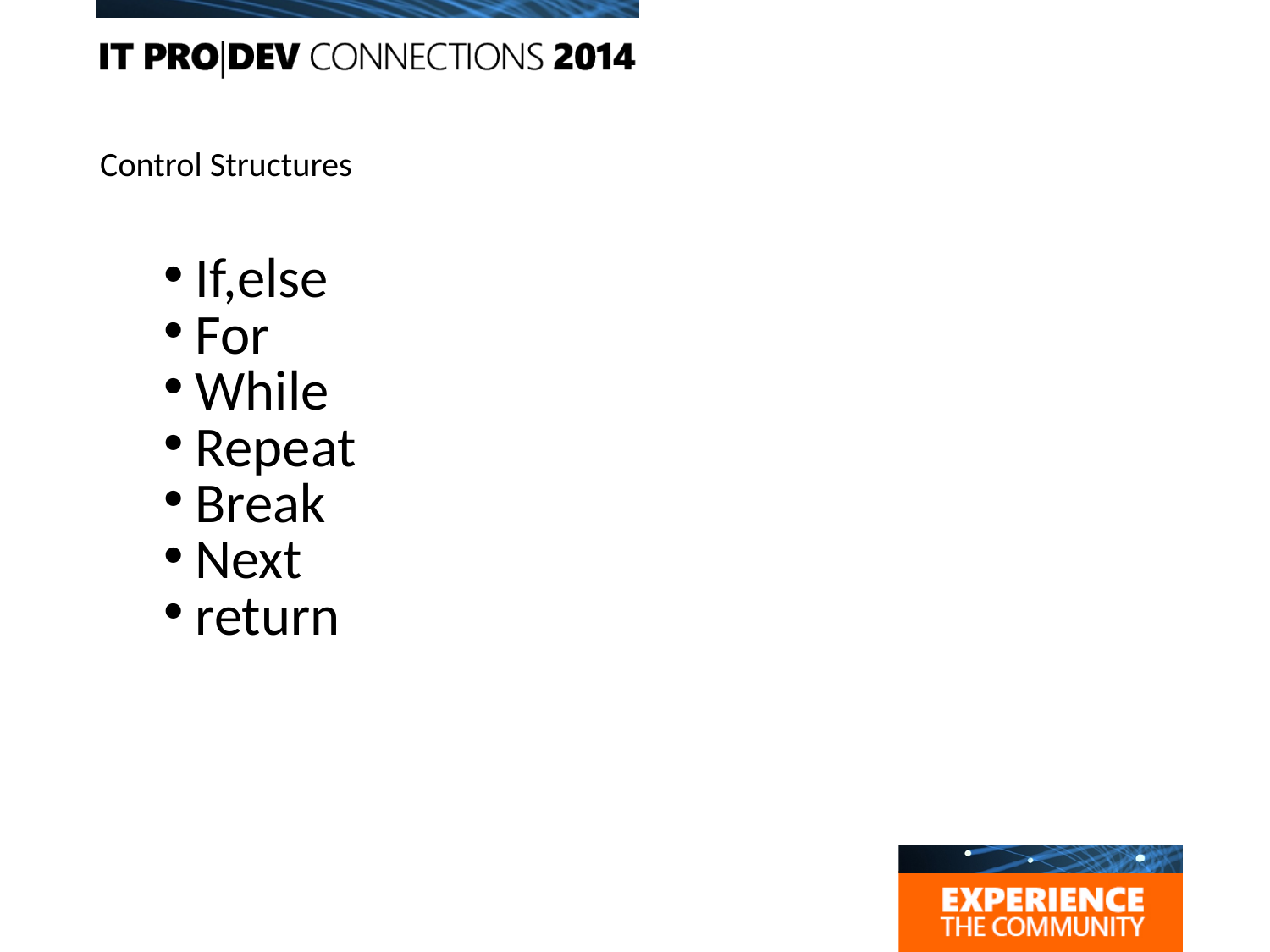

# Control Structures
If,else
For
While
Repeat
Break
Next
return